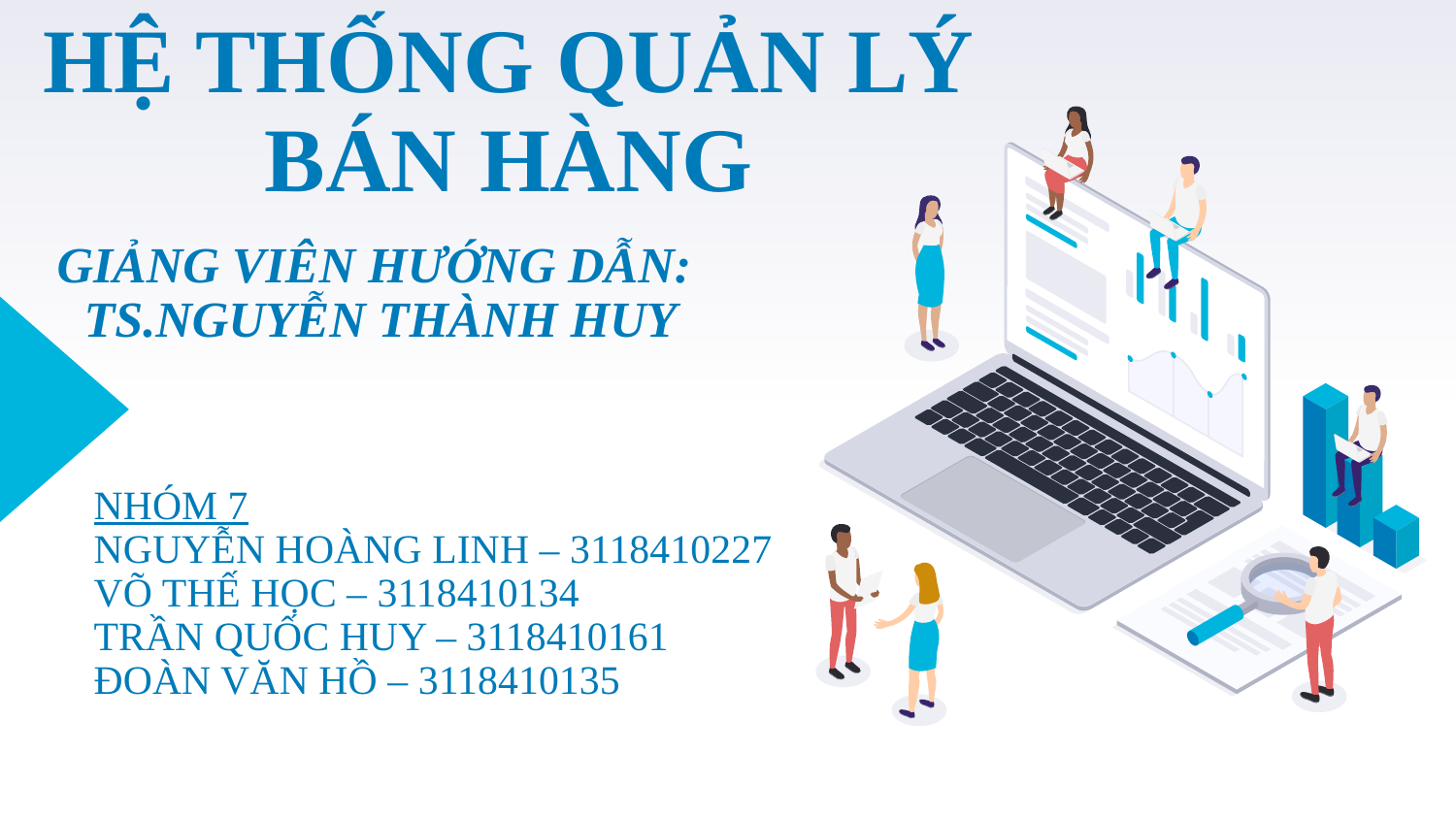

# HỆ THỐNG QUẢN LÝ BÁN HÀNG

GIẢNG VIÊN HƯỚNG DẪN:
 TS.NGUYỄN THÀNH HUY
NHÓM 7
NGUYỄN HOÀNG LINH – 3118410227
VÕ THẾ HỌC – 3118410134
TRẦN QUỐC HUY – 3118410161
ĐOÀN VĂN HỒ – 3118410135